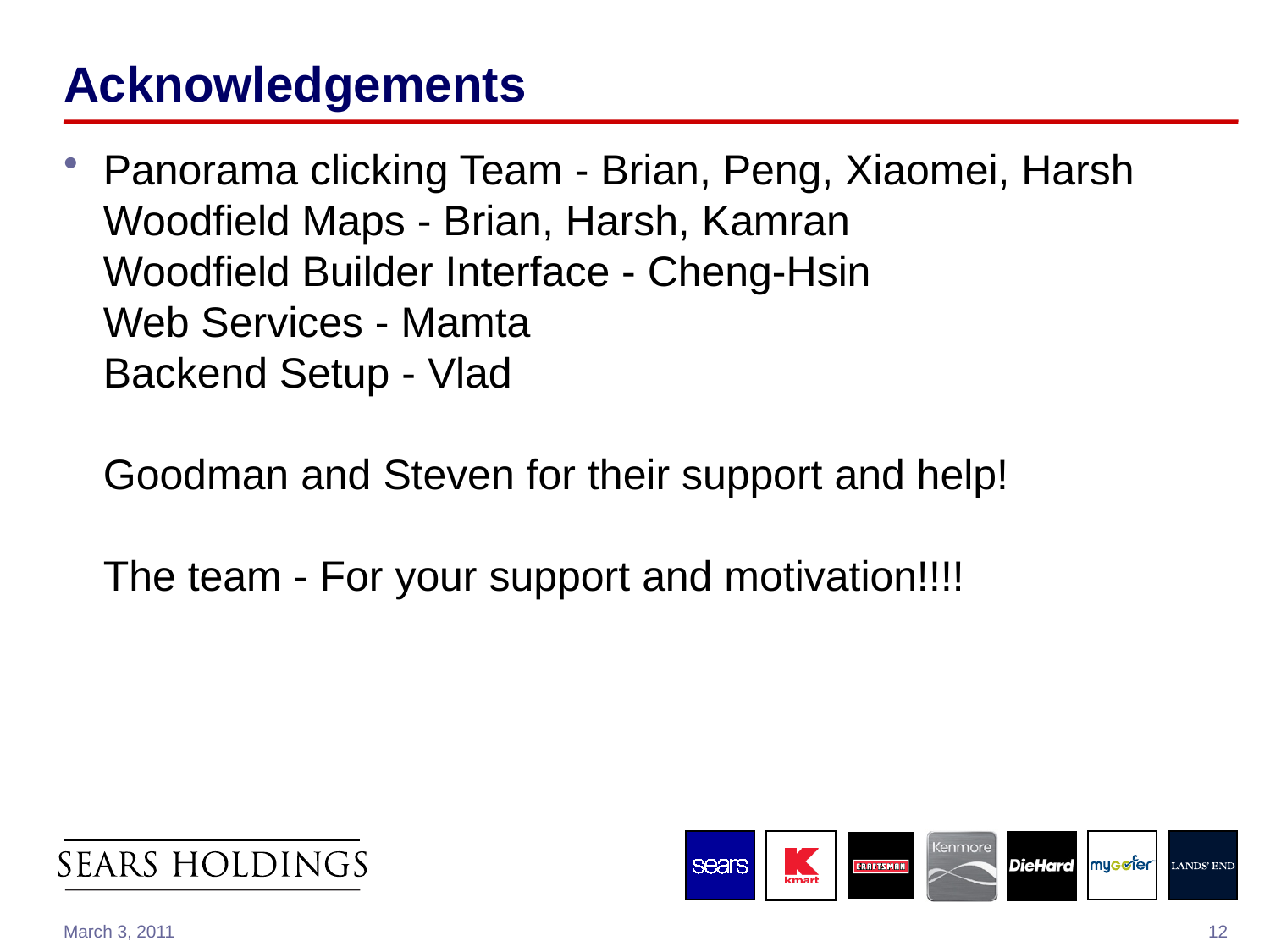

# Acknowledgements
Panorama clicking Team - Brian, Peng, Xiaomei, Harsh
Woodfield Maps - Brian, Harsh, Kamran
Woodfield Builder Interface - Cheng-Hsin
Web Services - Mamta
Backend Setup - Vlad
Goodman and Steven for their support and help!
The team - For your support and motivation!!!!